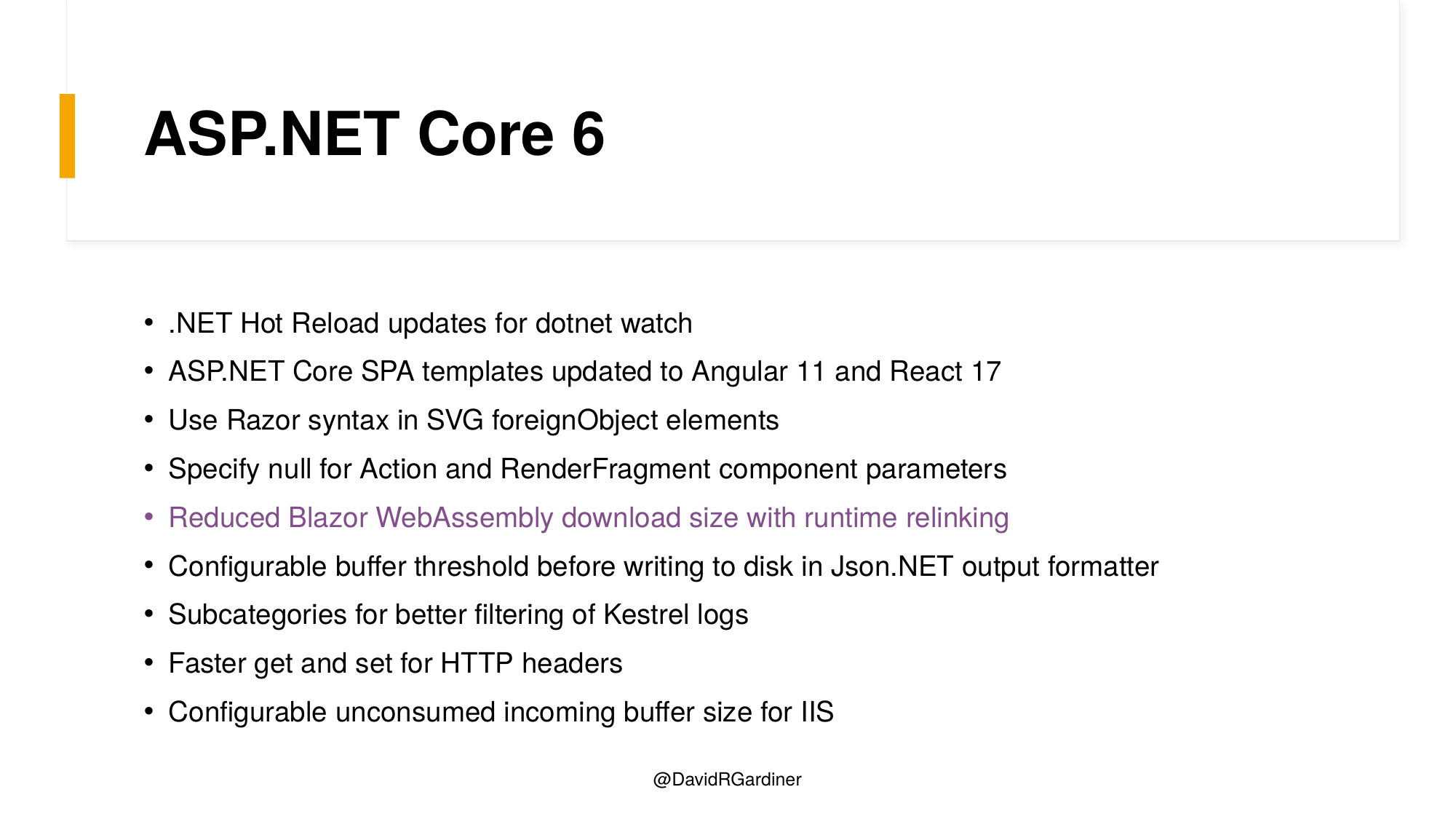

# ASP.NET Core 6
.NET Hot Reload updates for dotnet watch
ASP.NET Core SPA templates updated to Angular 11 and React 17
Use Razor syntax in SVG foreignObject elements
Specify null for Action and RenderFragment component parameters
Reduced Blazor WebAssembly download size with runtime relinking
Configurable buffer threshold before writing to disk in Json.NET output formatter
Subcategories for better filtering of Kestrel logs
Faster get and set for HTTP headers
Configurable unconsumed incoming buffer size for IIS
@DavidRGardiner